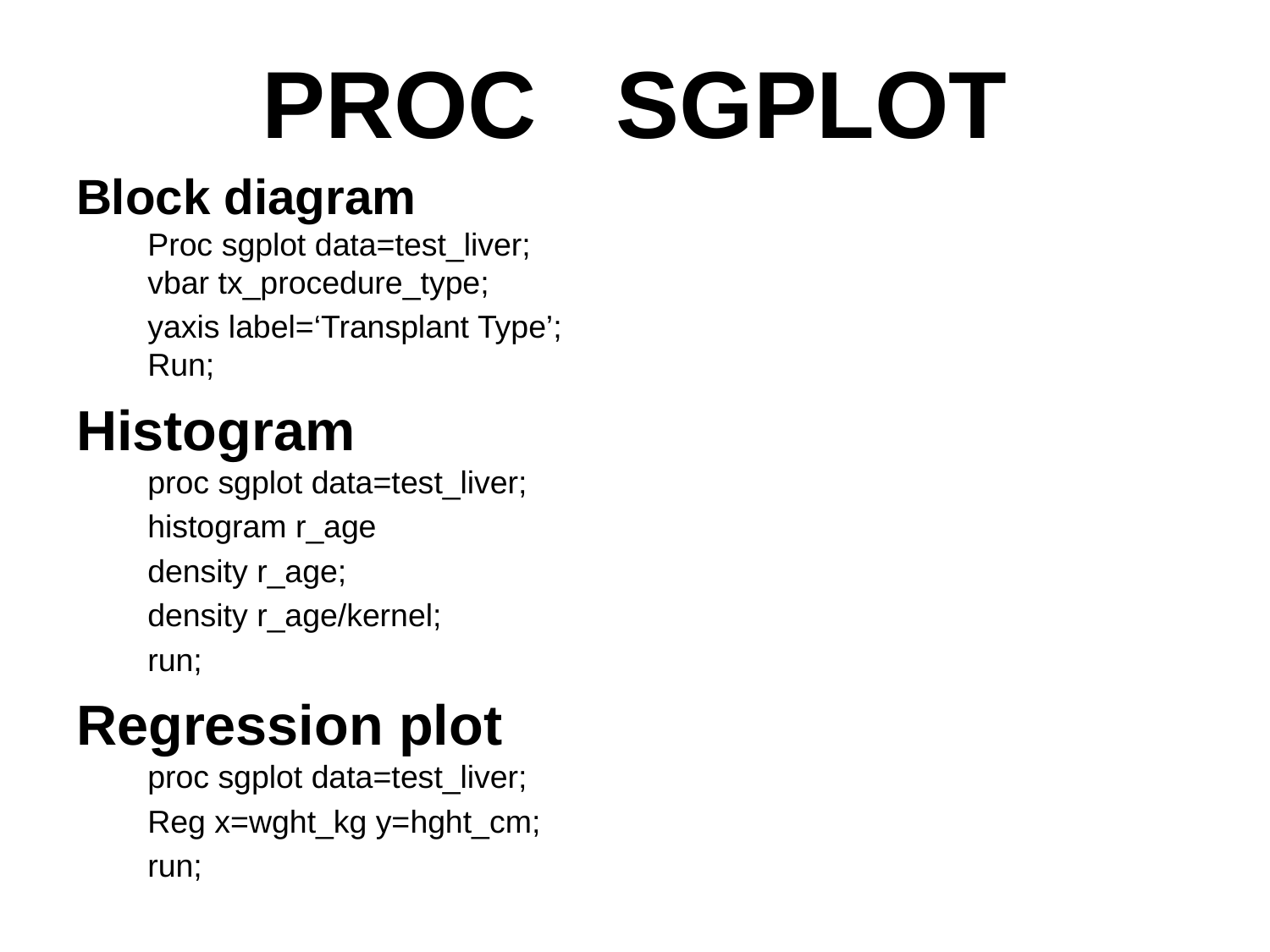

# PROC   SGPLOT
Block diagram
Proc sgplot data=test_liver;
vbar tx_procedure_type;
	yaxis label=‘Transplant Type’;
Run;
Histogram
proc sgplot data=test_liver;
	histogram r_age
	density r_age;
	density r_age/kernel;
	run;
Regression plot
proc sgplot data=test_liver;
	Reg x=wght_kg y=hght_cm;
	run;